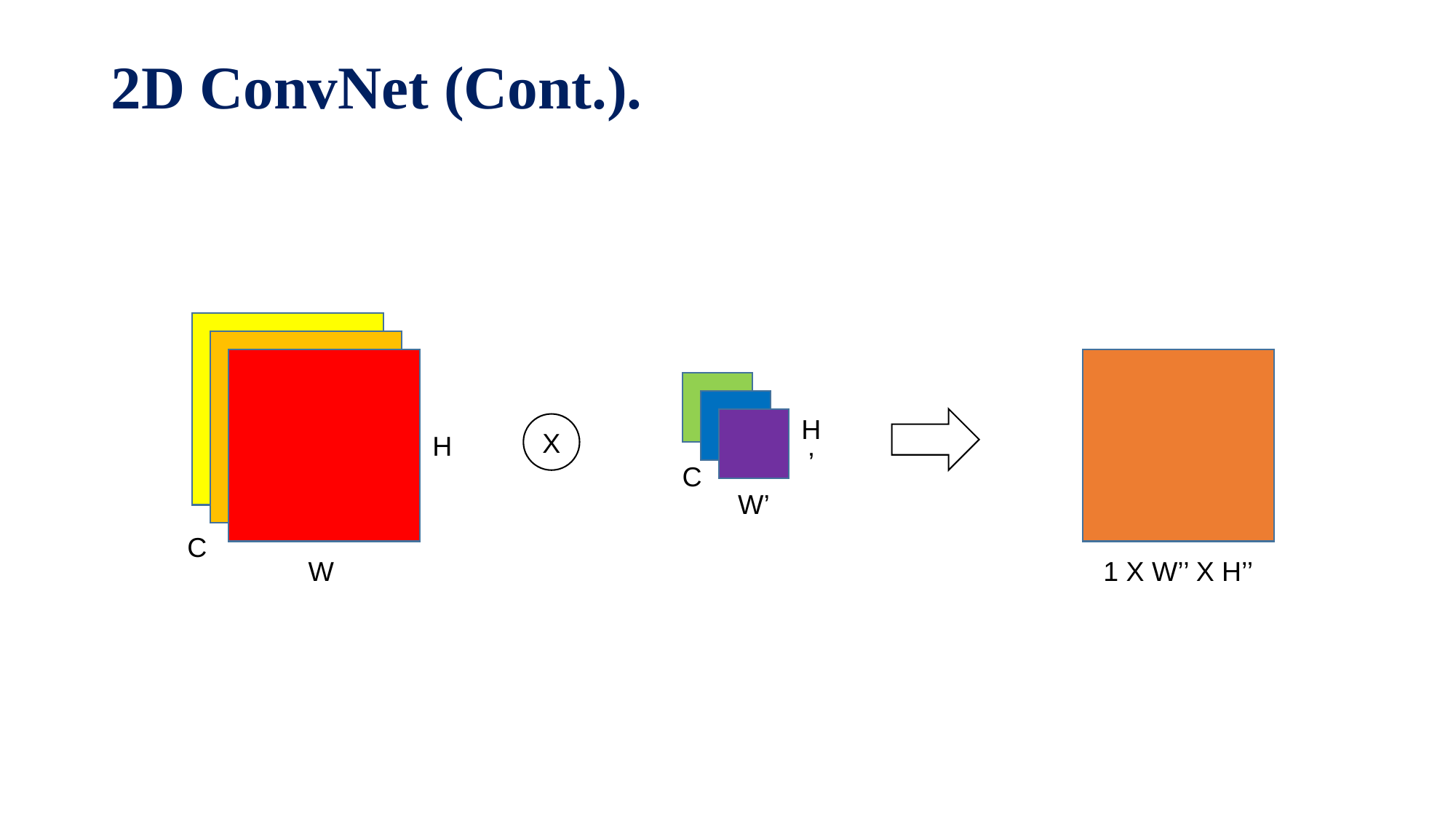

# 2D ConvNet (Cont.).

X
H
H’
C
W’
C
W
1 X W’’ X H’’